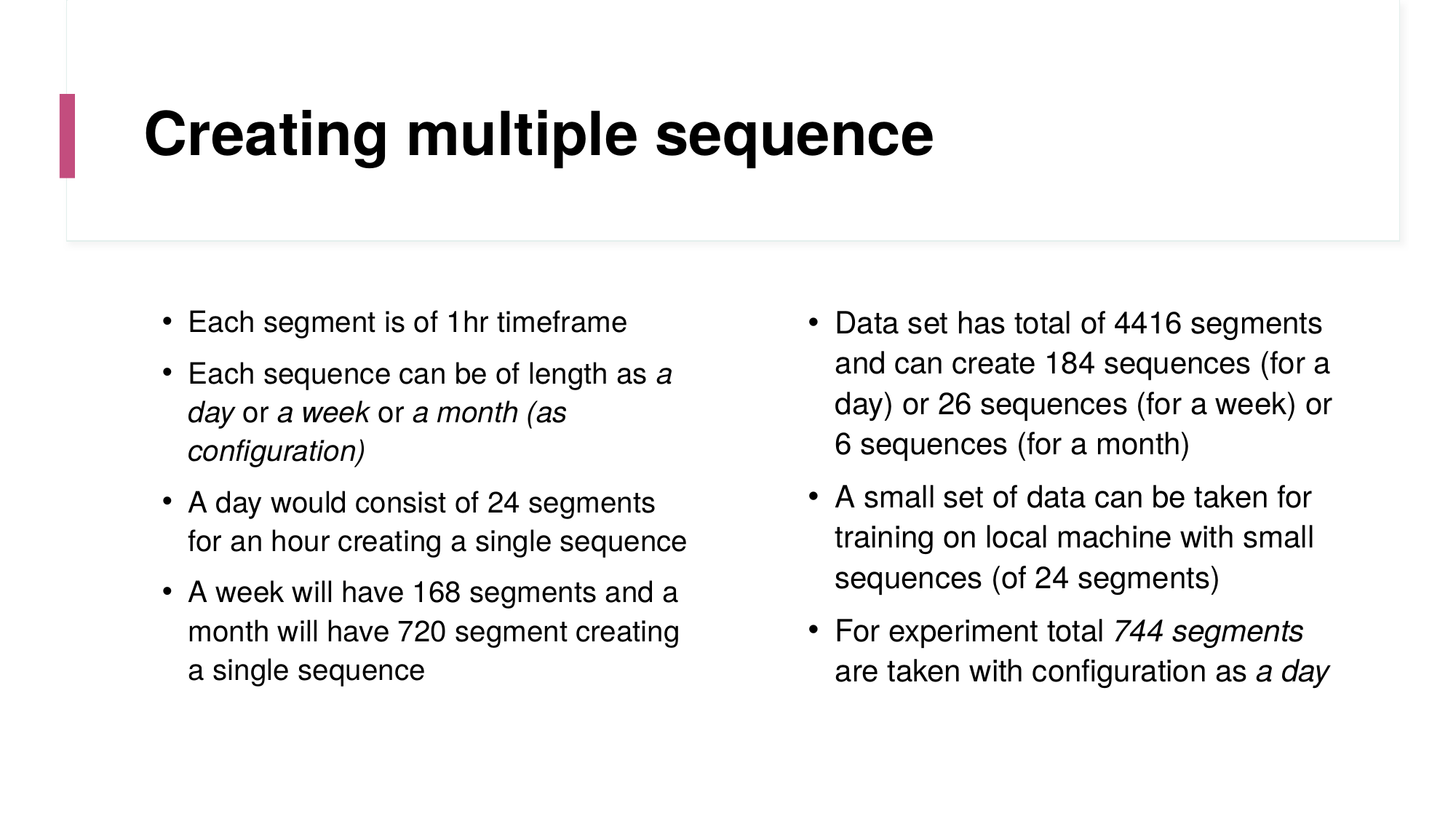

# Creating multiple sequence
Each segment is of 1hr timeframe
Each sequence can be of length as a day or a week or a month (as configuration)
A day would consist of 24 segments for an hour creating a single sequence
A week will have 168 segments and a month will have 720 segment creating a single sequence

Data set has total of 4416 segments and can create 184 sequences (for a day) or 26 sequences (for a week) or 6 sequences (for a month)
A small set of data can be taken for training on local machine with small sequences (of 24 segments)
For experiment total 744 segments are taken with configuration as a day